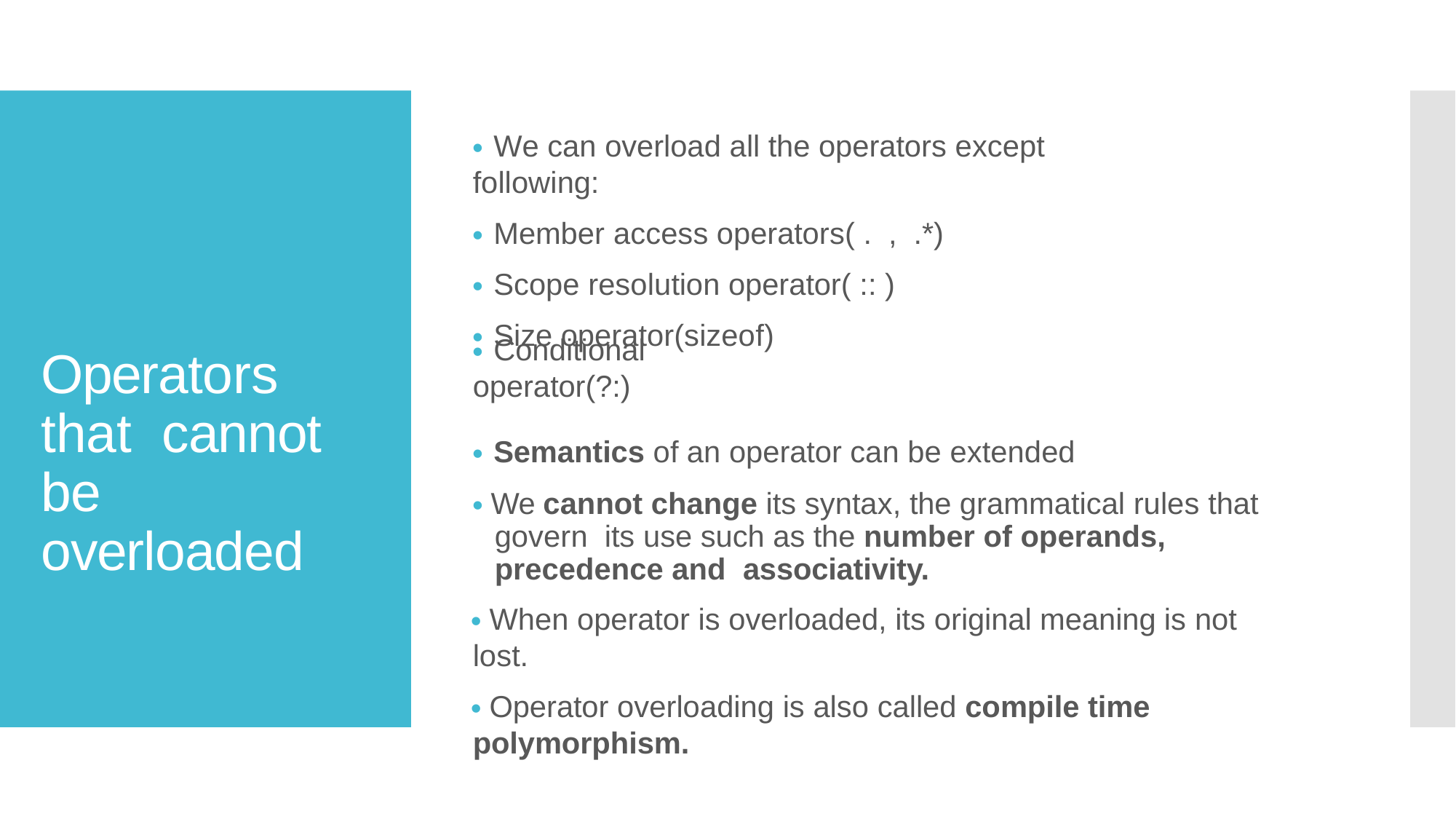

🞄 We can overload all the operators except following:
🞄 Member access operators( .  ,  .*)
🞄 Scope resolution operator( :: )
🞄 Size operator(sizeof)
🞄 Conditional operator(?:)
Operators that  cannot be  overloaded
🞄 Semantics of an operator can be extended
🞄 We cannot change its syntax, the grammatical rules that govern  its use such as the number of operands, precedence and  associativity.
🞄 When operator is overloaded, its original meaning is not lost.
🞄 Operator overloading is also called compile time polymorphism.